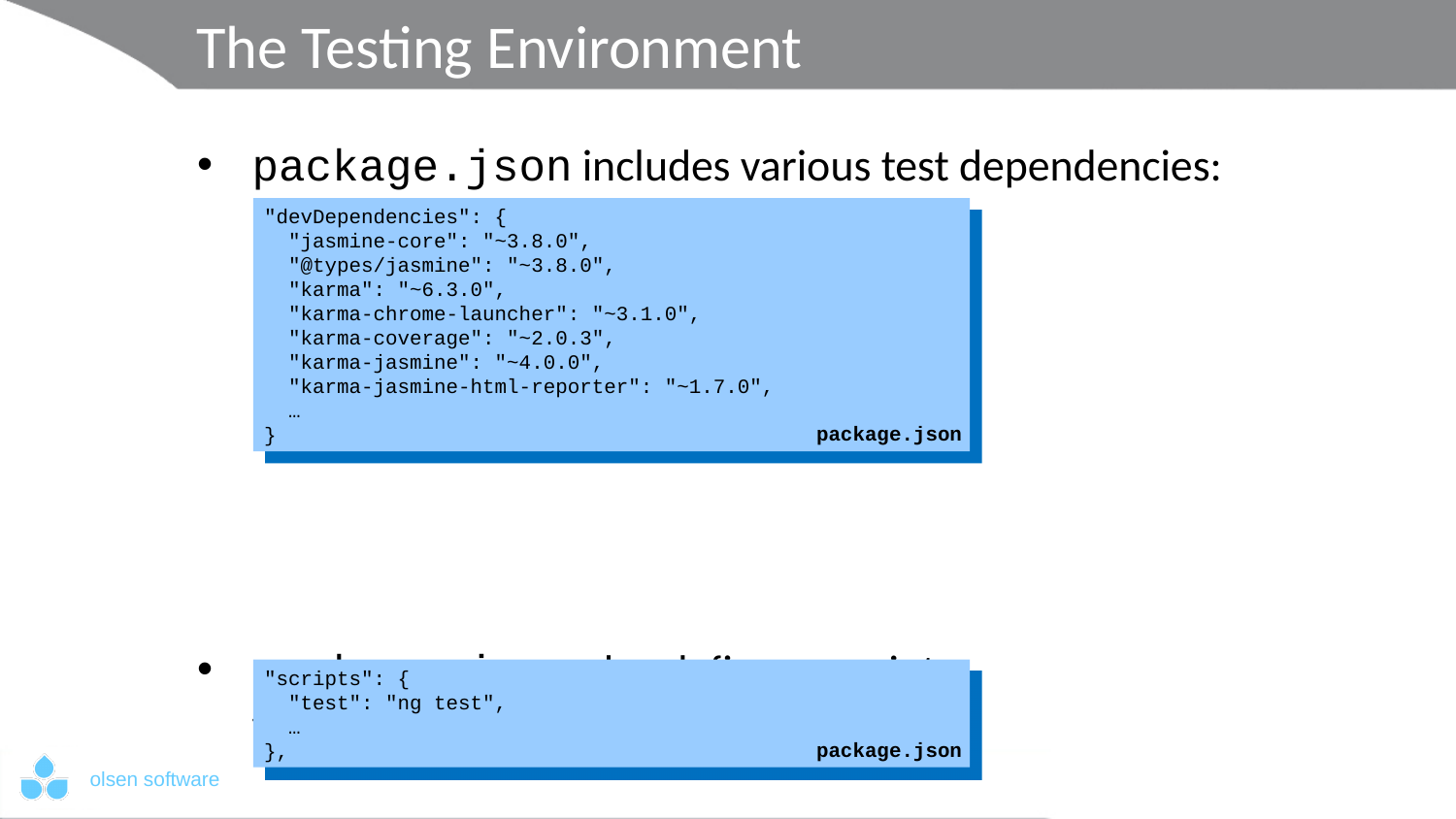

# The Testing Environment
package.json includes various test dependencies:

package.json also defines a script
to run tests:

"devDependencies": {
  "jasmine-core": "~3.8.0",
  "@types/jasmine": "~3.8.0",
  "karma": "~6.3.0",
  "karma-chrome-launcher": "~3.1.0",
  "karma-coverage": "~2.0.3",
  "karma-jasmine": "~4.0.0",
  "karma-jasmine-html-reporter": "~1.7.0",
  …
}
package.json
"scripts": {
  "test": "ng test",
  …
},
package.json